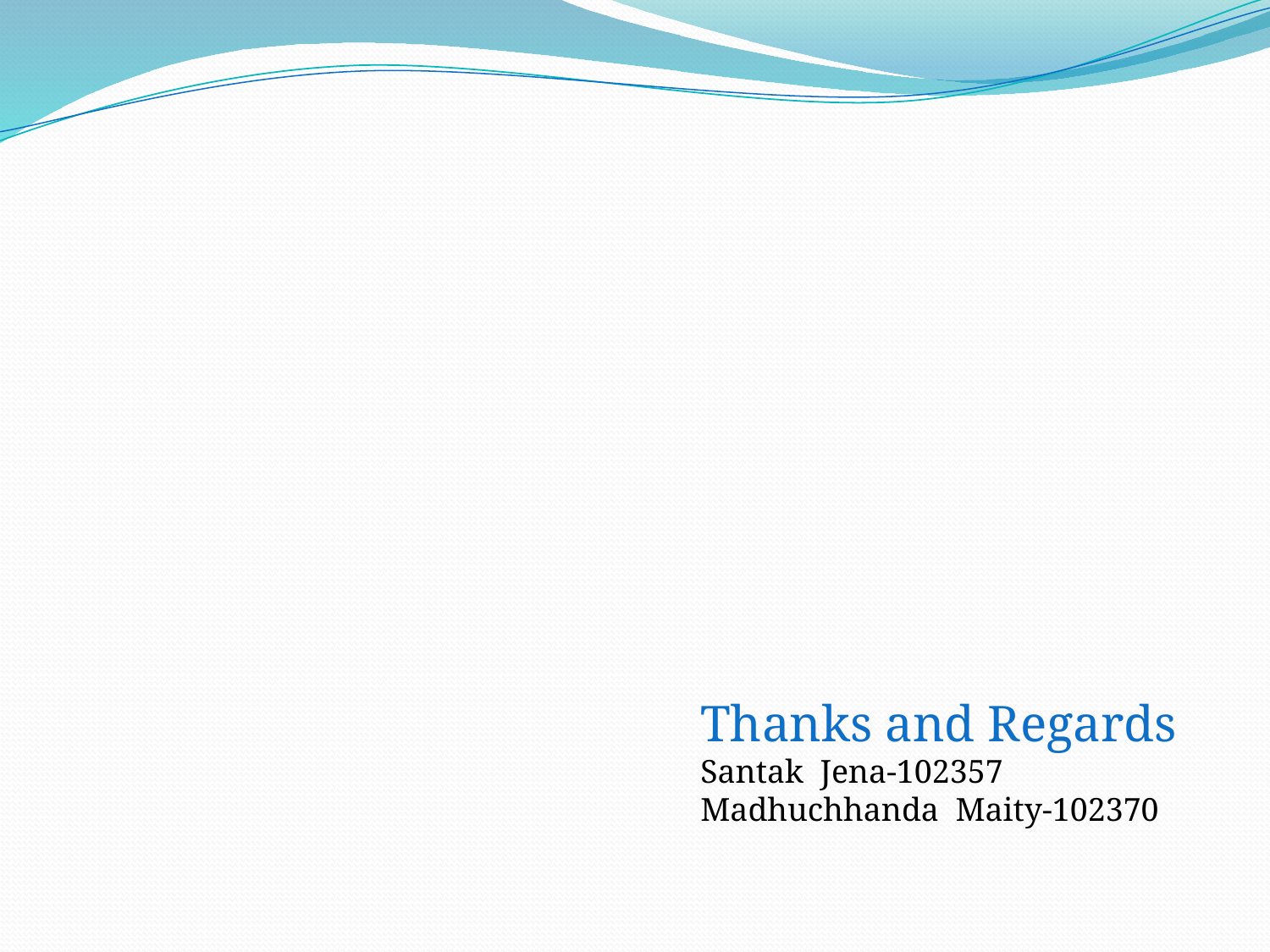

Thanks and Regards
Santak  Jena-102357
Madhuchhanda  Maity-102370